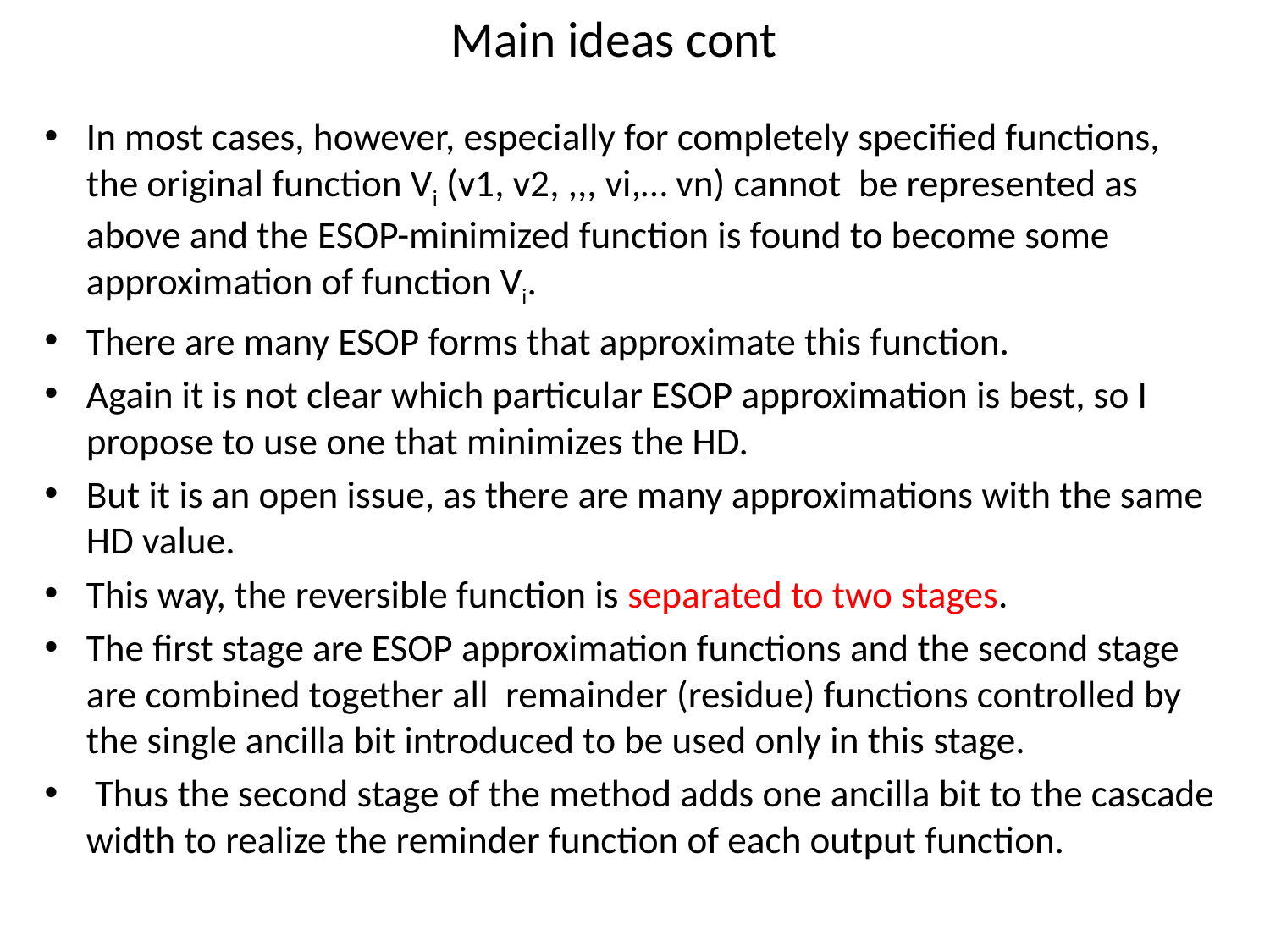

# Main ideas cont
In most cases, however, especially for completely specified functions, the original function Vi (v1, v2, ,,, vi,… vn) cannot  be represented as above and the ESOP-minimized function is found to become some approximation of function Vi.
There are many ESOP forms that approximate this function.
Again it is not clear which particular ESOP approximation is best, so I propose to use one that minimizes the HD.
But it is an open issue, as there are many approximations with the same HD value.
This way, the reversible function is separated to two stages.
The first stage are ESOP approximation functions and the second stage are combined together all  remainder (residue) functions controlled by the single ancilla bit introduced to be used only in this stage.
 Thus the second stage of the method adds one ancilla bit to the cascade width to realize the reminder function of each output function.